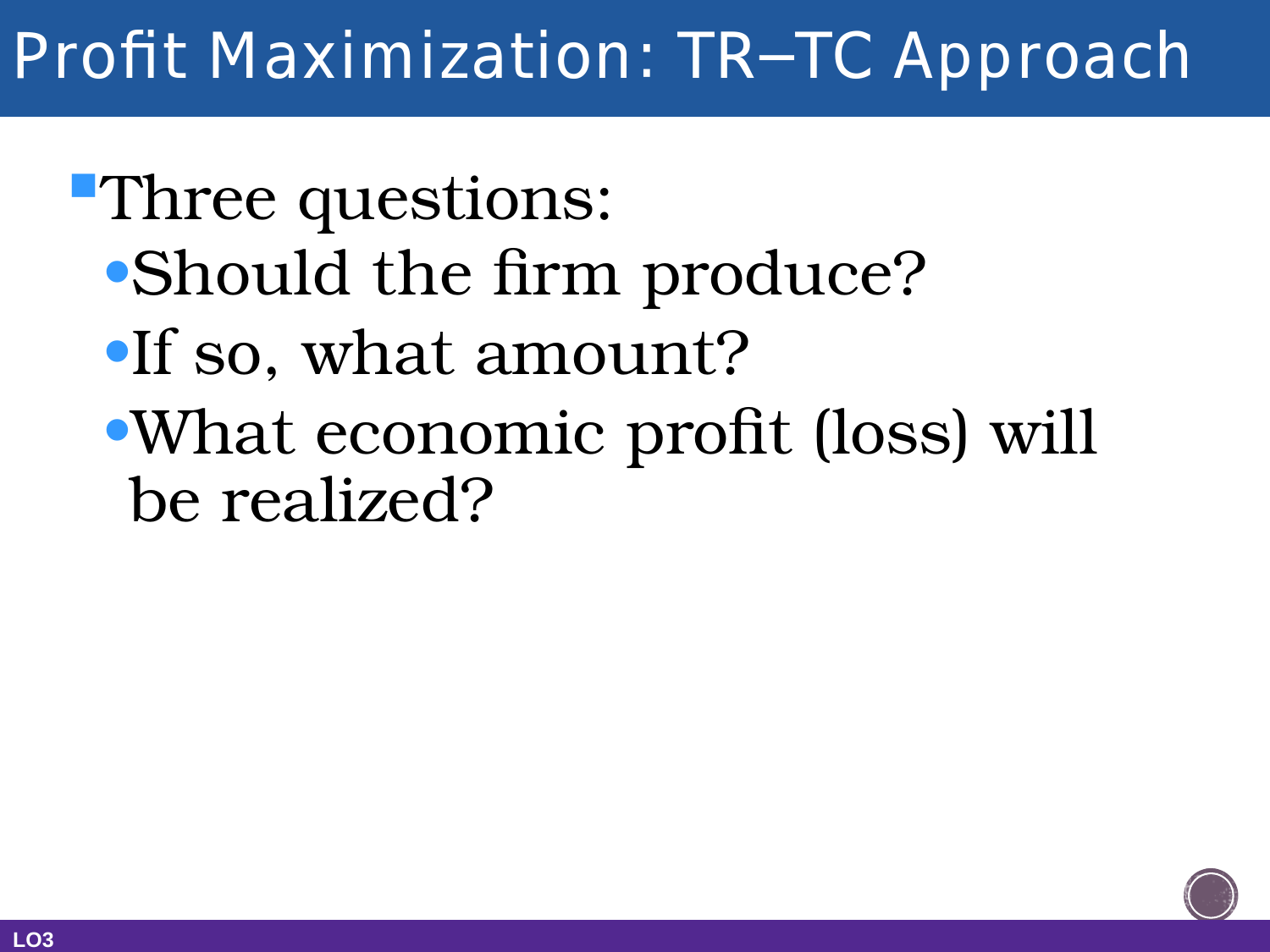

# Profit Maximization: TR–TC Approach
Three questions:
Should the firm produce?
If so, what amount?
What economic profit (loss) will be realized?

LO3